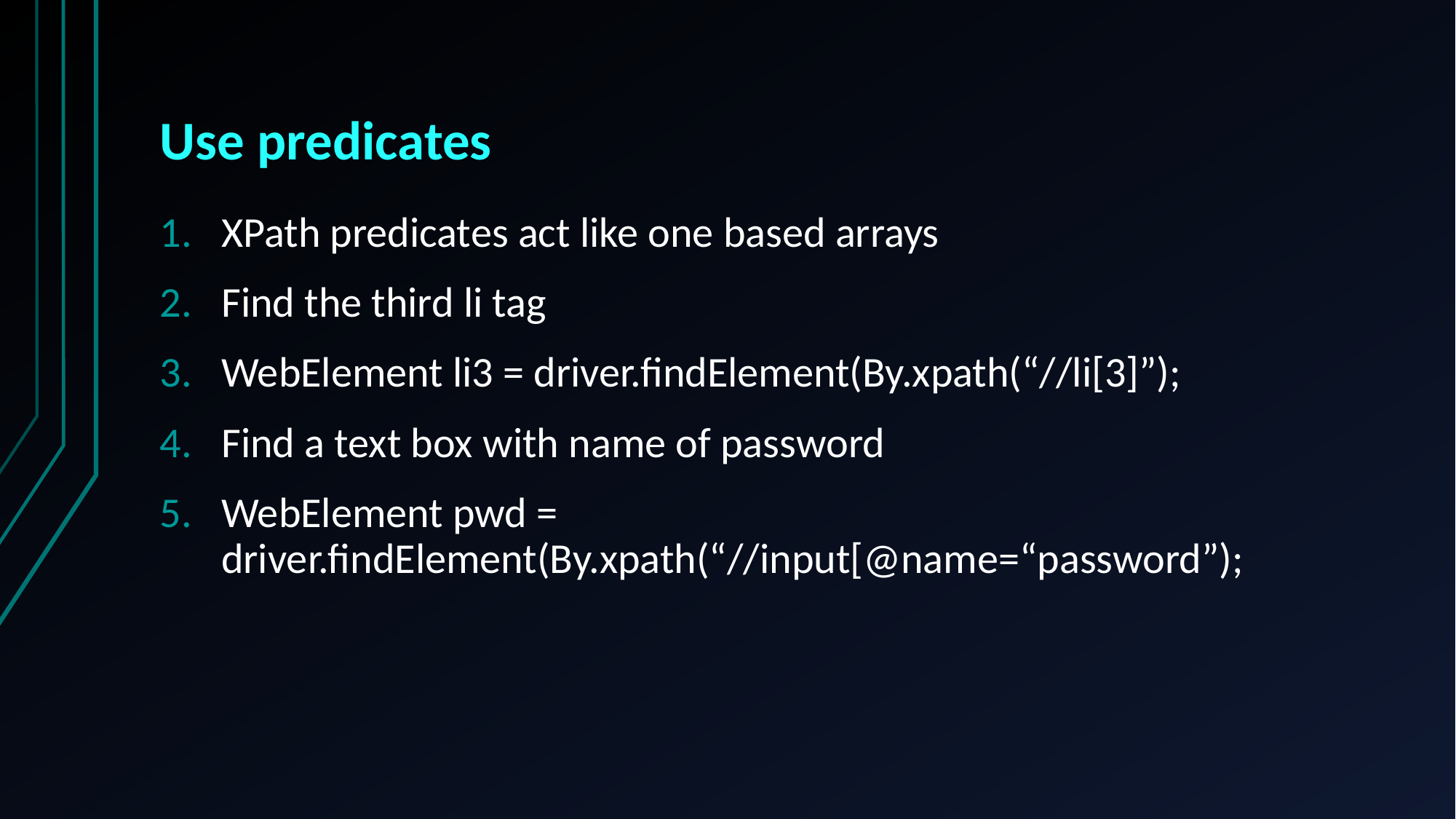

# Use predicates
XPath predicates act like one based arrays
Find the third li tag
WebElement li3 = driver.findElement(By.xpath(“//li[3]”);
Find a text box with name of password
WebElement pwd = driver.findElement(By.xpath(“//input[@name=“password”);